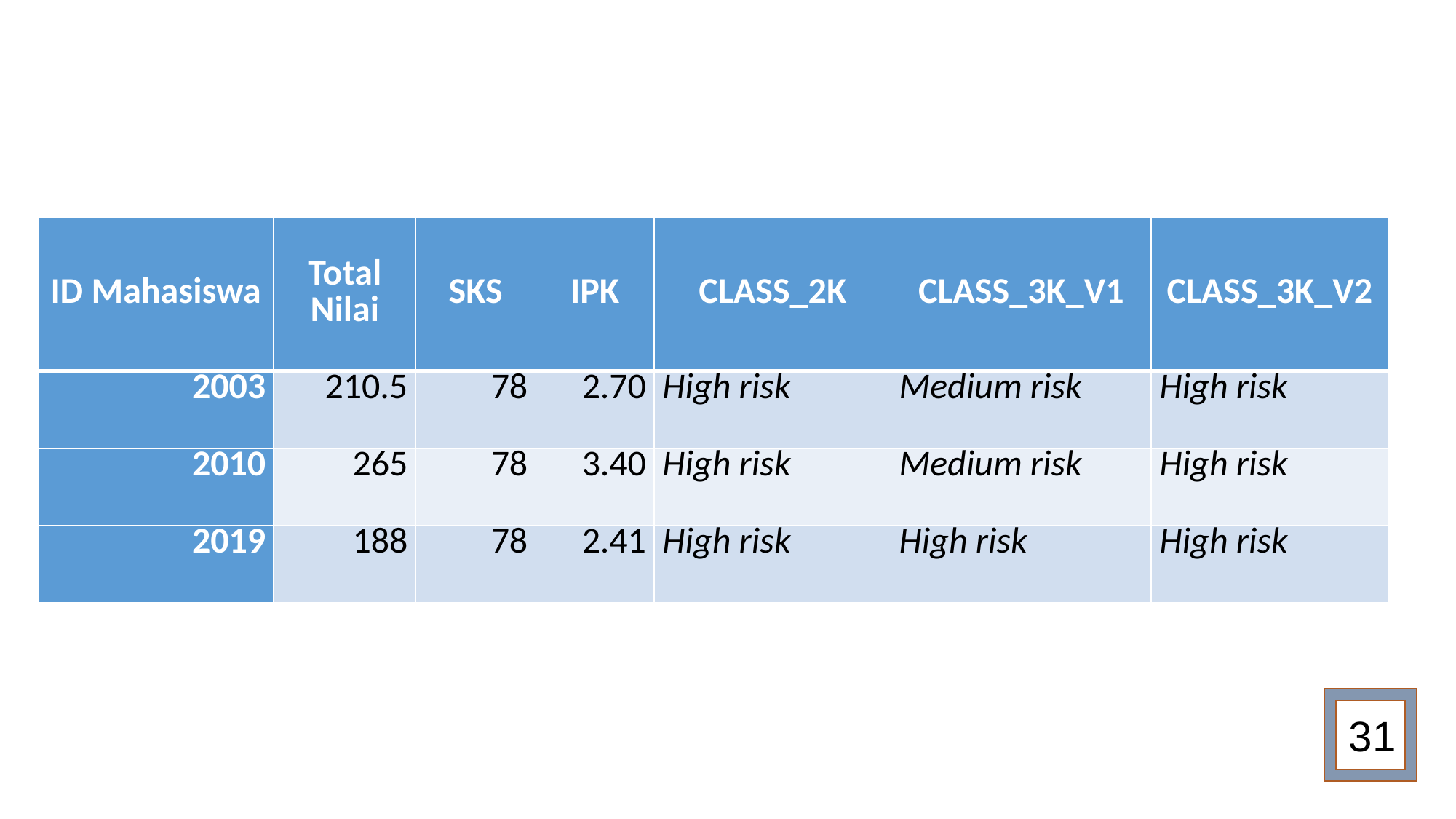

| ID Mahasiswa | Total Nilai | SKS | IPK | CLASS\_2K | CLASS\_3K\_V1 | CLASS\_3K\_V2 |
| --- | --- | --- | --- | --- | --- | --- |
| 2003 | 210.5 | 78 | 2.70 | High risk | Medium risk | High risk |
| 2010 | 265 | 78 | 3.40 | High risk | Medium risk | High risk |
| 2019 | 188 | 78 | 2.41 | High risk | High risk | High risk |

31